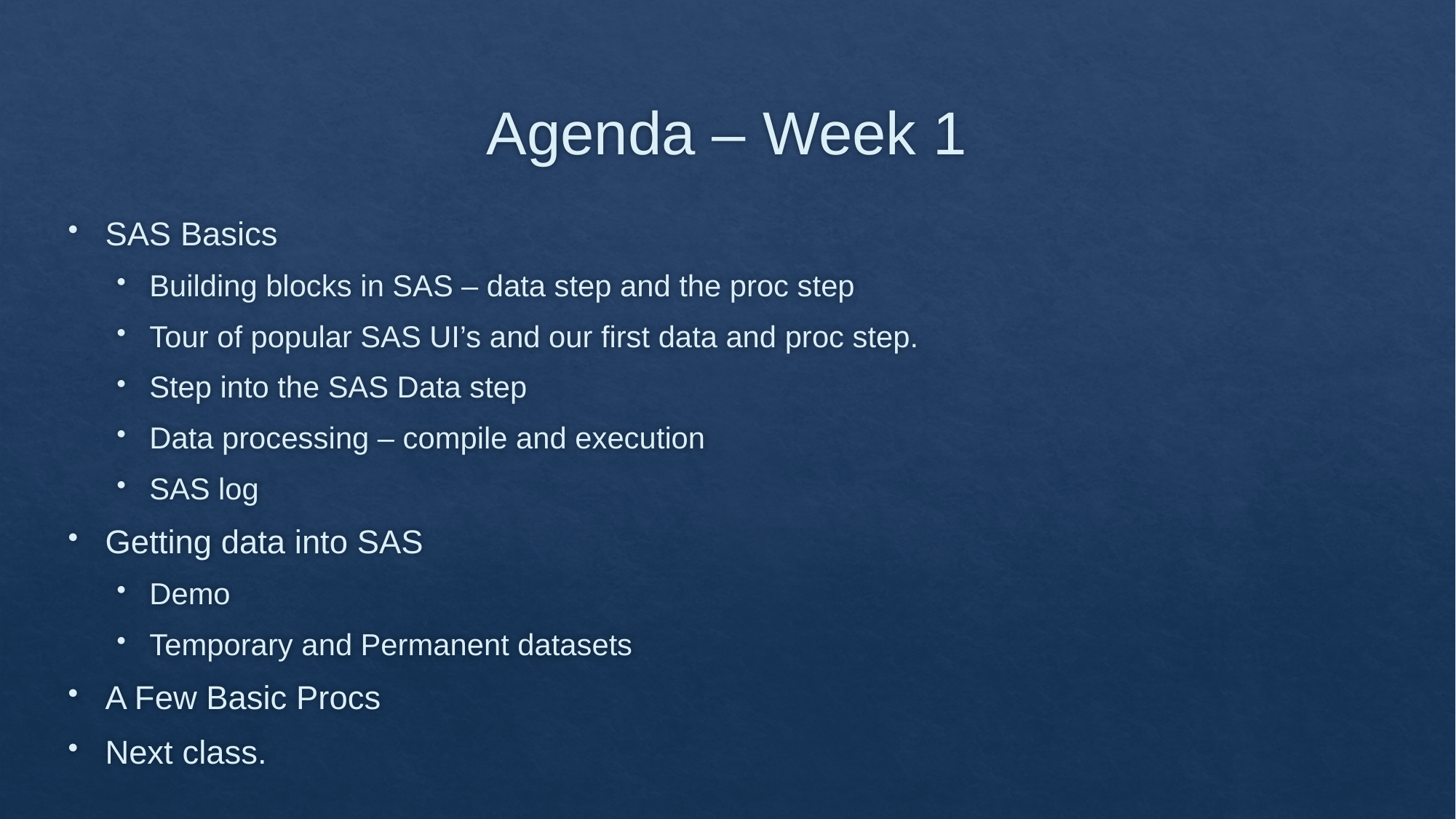

# Agenda – Week 1
SAS Basics
Building blocks in SAS – data step and the proc step
Tour of popular SAS UI’s and our first data and proc step.
Step into the SAS Data step
Data processing – compile and execution
SAS log
Getting data into SAS
Demo
Temporary and Permanent datasets
A Few Basic Procs
Next class.